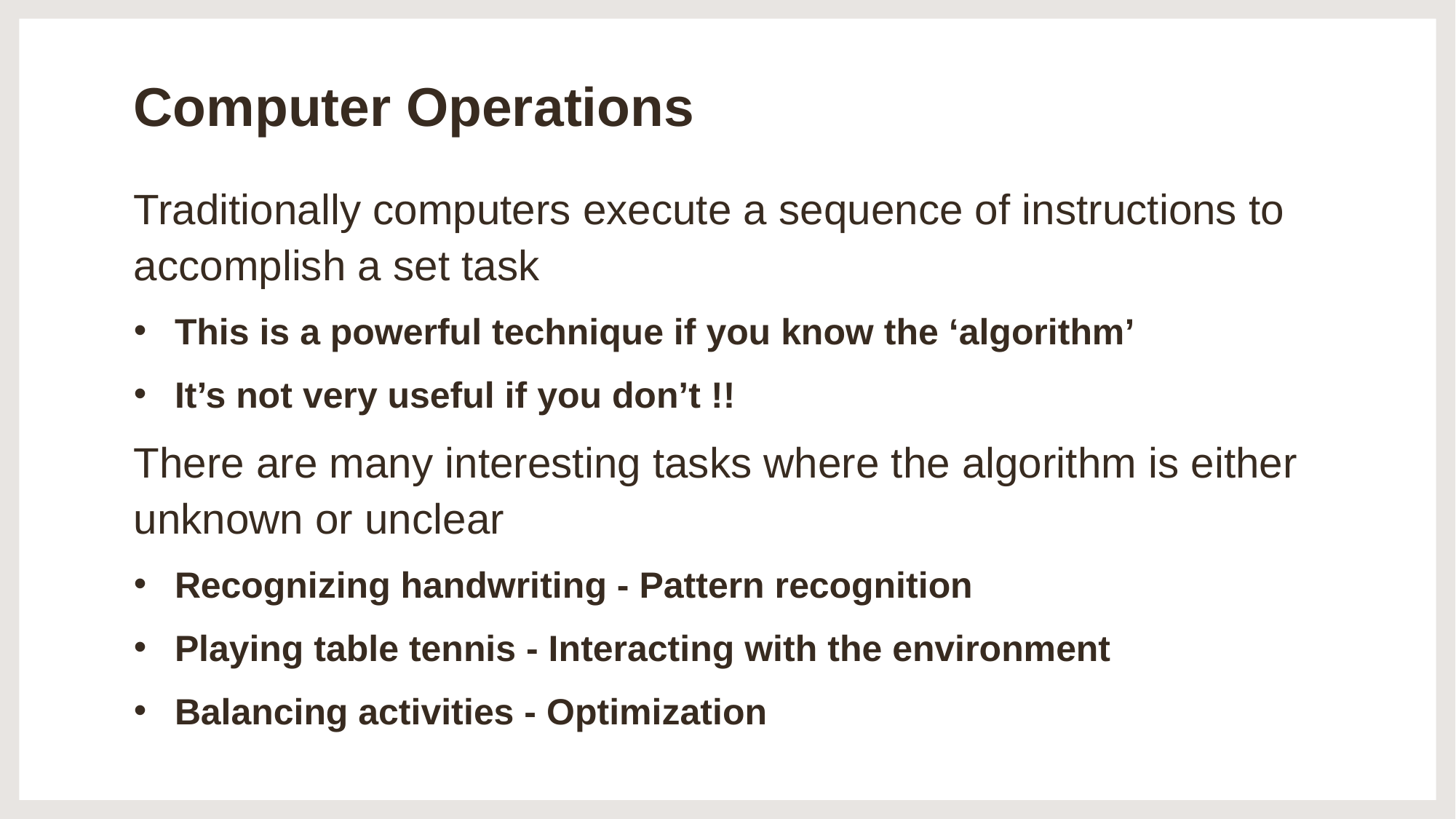

# Computer Operations
Traditionally computers execute a sequence of instructions to accomplish a set task
This is a powerful technique if you know the ‘algorithm’
It’s not very useful if you don’t !!
There are many interesting tasks where the algorithm is either unknown or unclear
Recognizing handwriting - Pattern recognition
Playing table tennis - Interacting with the environment
Balancing activities - Optimization